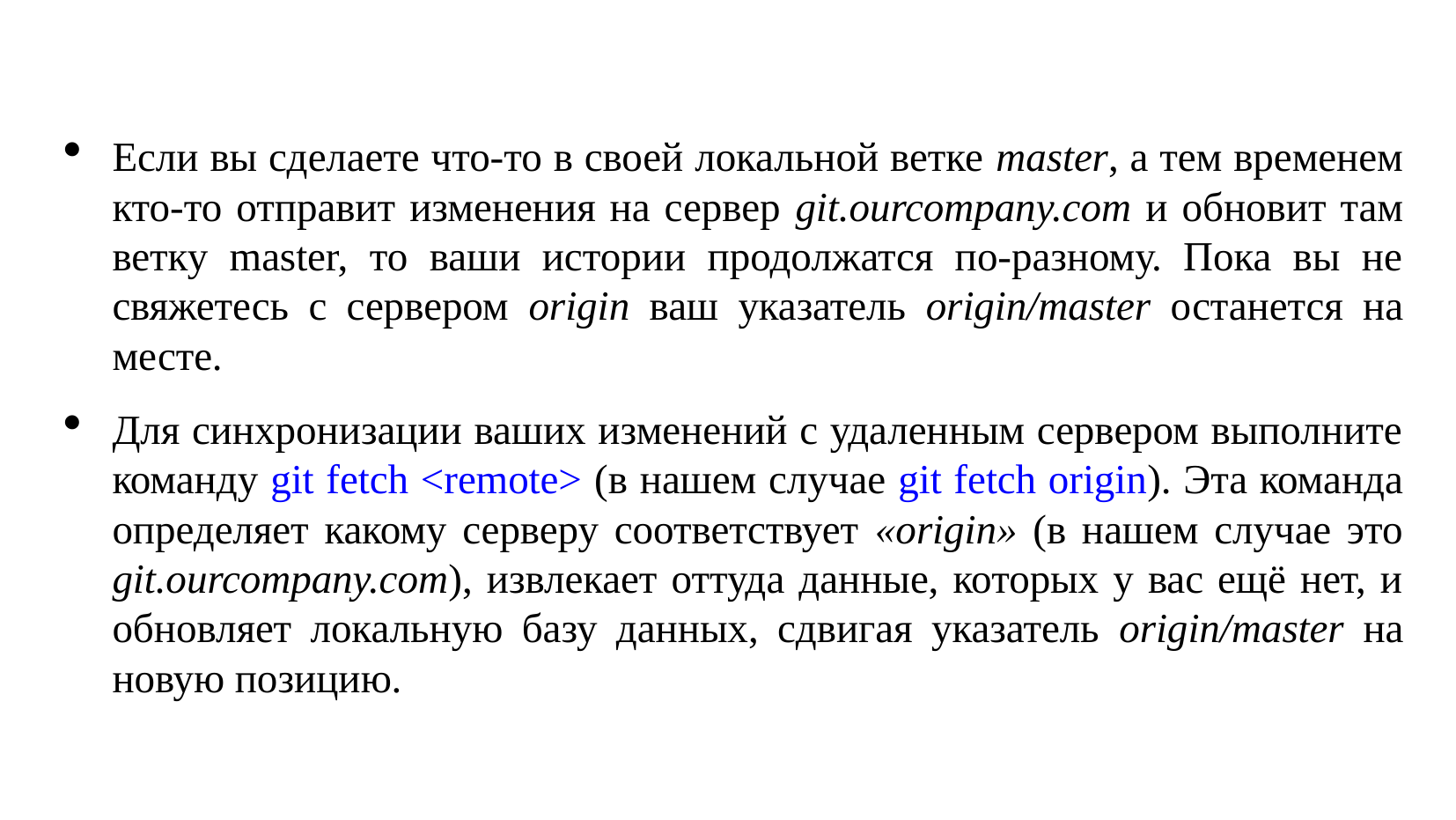

Если вы сделаете что-то в своей локальной ветке master, а тем временем кто-то отправит изменения на сервер git.ourcompany.com и обновит там ветку master, то ваши истории продолжатся по-разному. Пока вы не свяжетесь с сервером origin ваш указатель origin/master останется на месте.
Для синхронизации ваших изменений с удаленным сервером выполните команду git fetch <remote> (в нашем случае git fetch origin). Эта команда определяет какому серверу соответствует «origin» (в нашем случае это git.ourcompany.com), извлекает оттуда данные, которых у вас ещё нет, и обновляет локальную базу данных, сдвигая указатель origin/master на новую позицию.